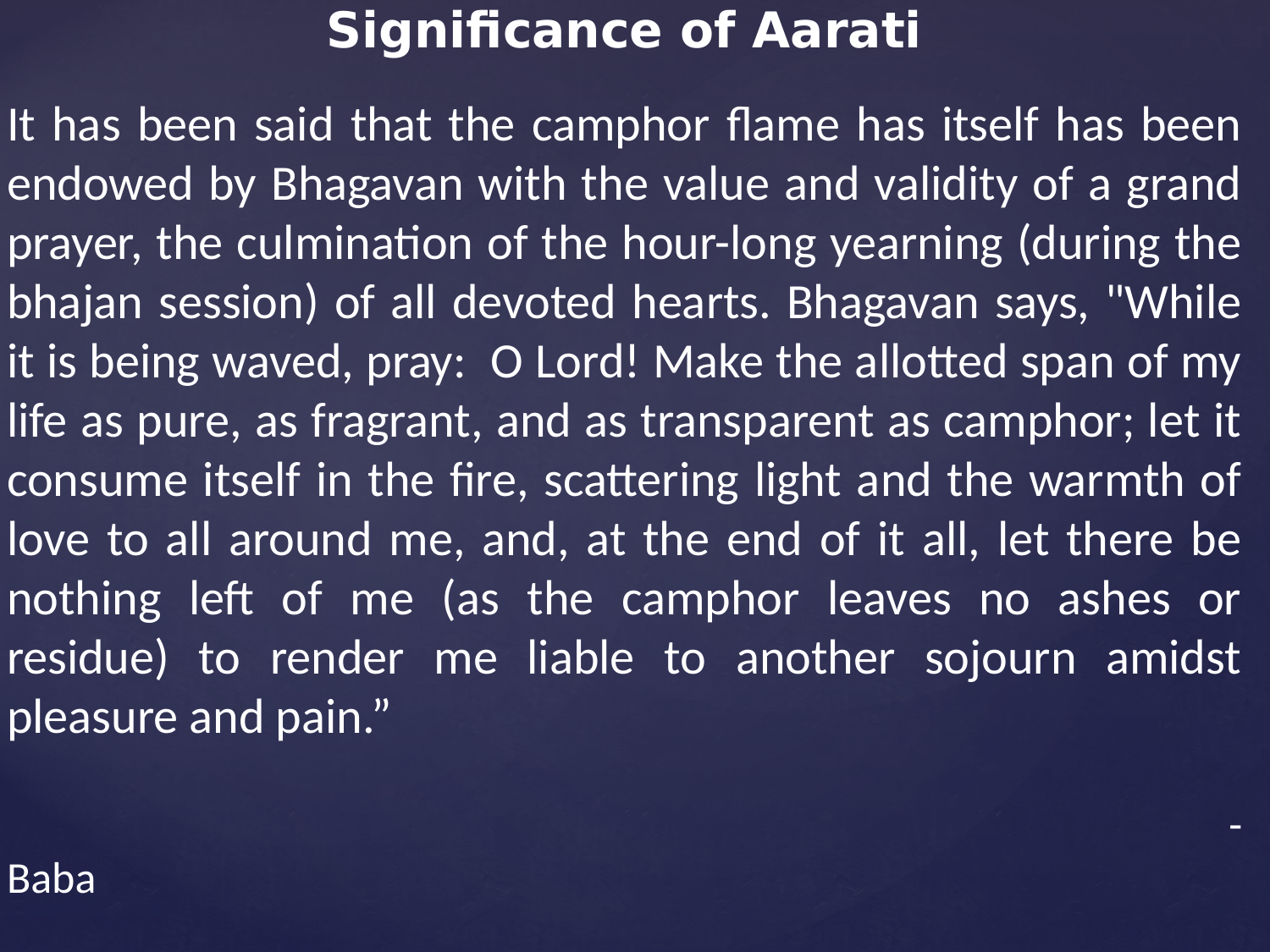

Significance of Aarati

It has been said that the camphor flame has itself has been endowed by Bhagavan with the value and validity of a grand prayer, the culmination of the hour-long yearning (during the bhajan session) of all devoted hearts. Bhagavan says, "While it is being waved, pray:  O Lord! Make the allotted span of my life as pure, as fragrant, and as transparent as camphor; let it consume itself in the fire, scattering light and the warmth of love to all around me, and, at the end of it all, let there be nothing left of me (as the camphor leaves no ashes or residue) to render me liable to another sojourn amidst pleasure and pain.”

                                                                                                                 - Baba